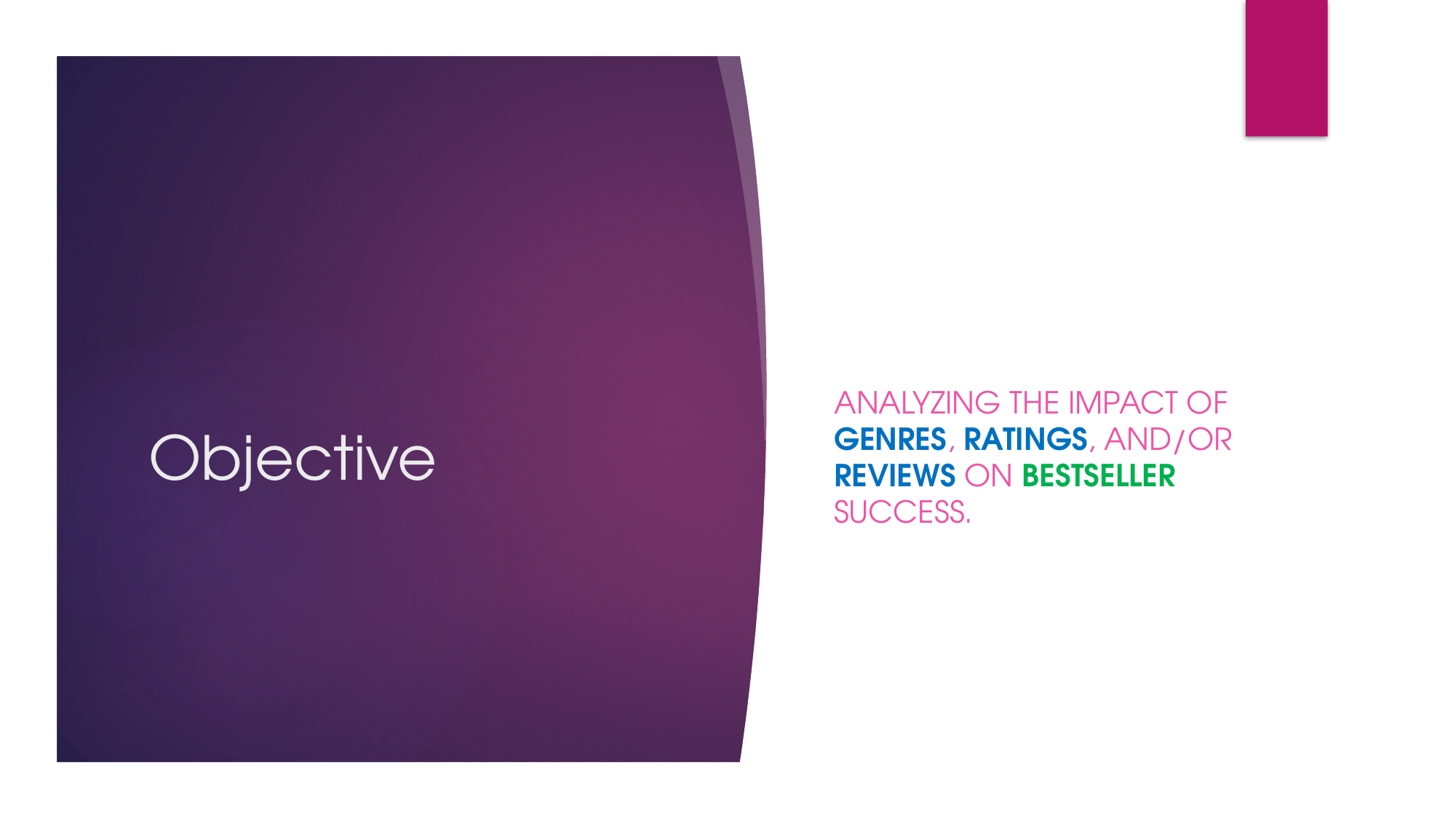

Analyzing the impact of genres, ratings, and/or reviews on bestseller success.
# Objective